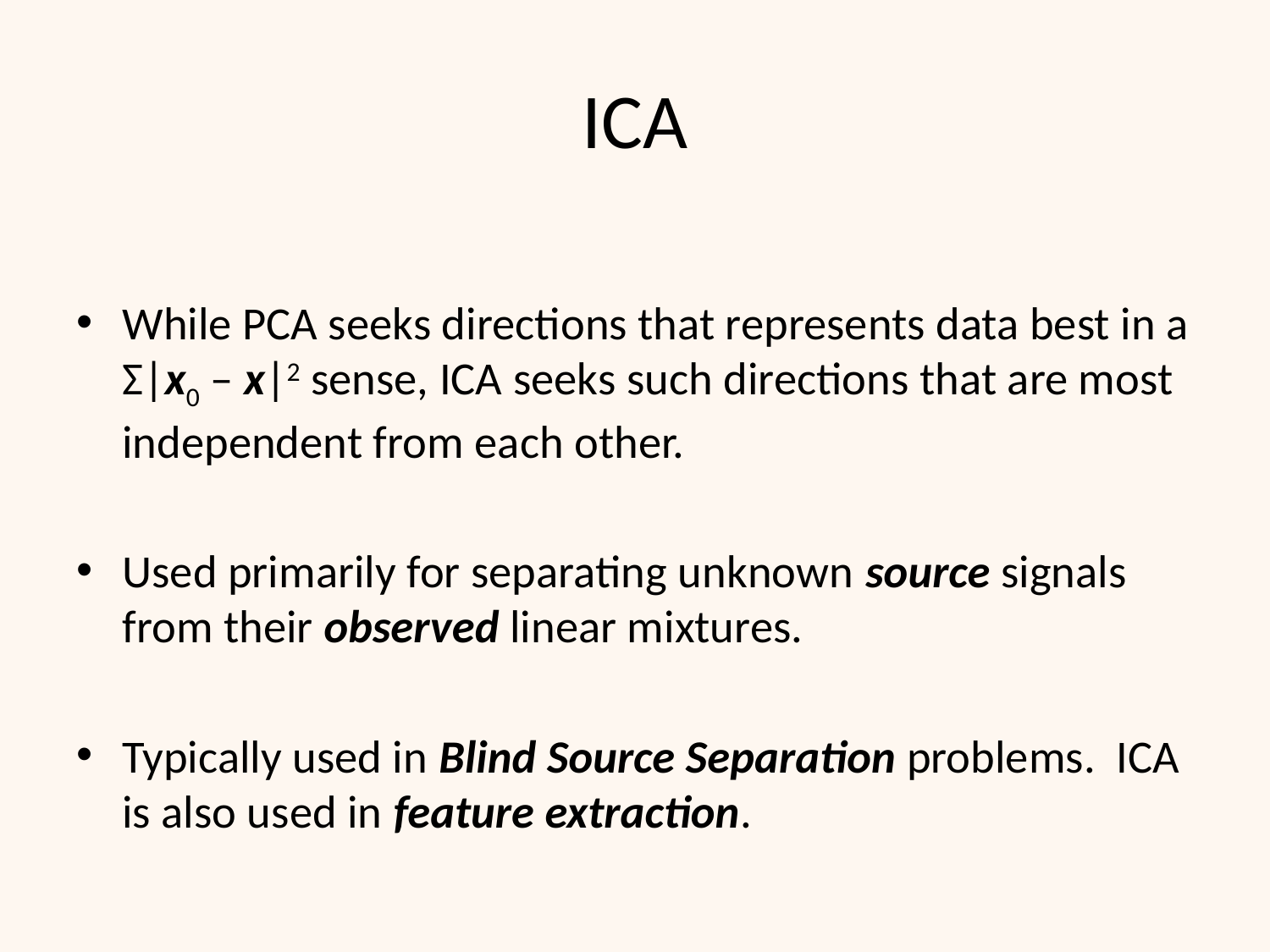

# ICA

While PCA seeks directions that represents data best in a Σ|x0 – x|2 sense, ICA seeks such directions that are most independent from each other.

Used primarily for separating unknown source signals from their observed linear mixtures.

Typically used in Blind Source Separation problems.  ICA is also used in feature extraction.